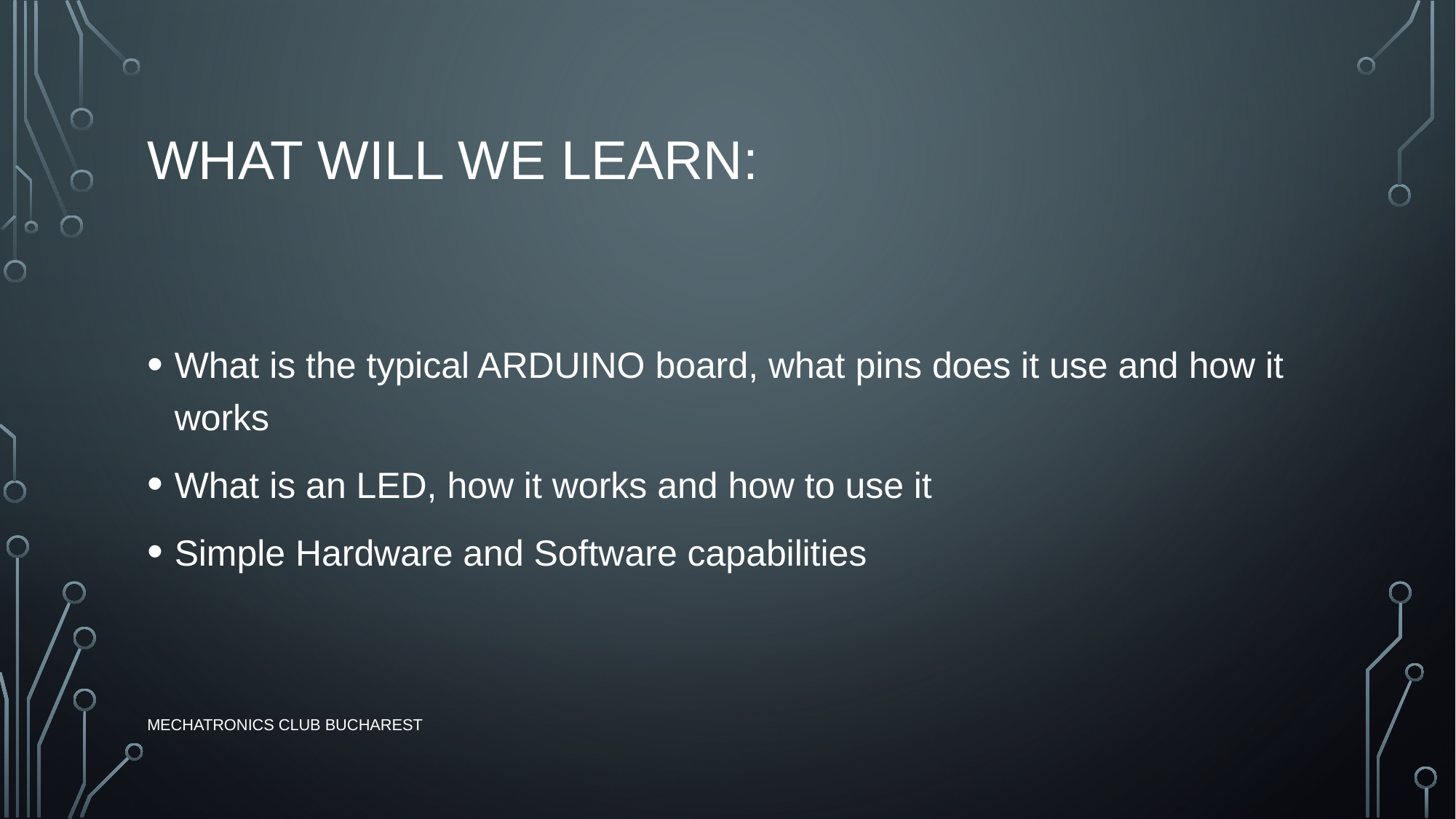

# What will we learn:

What is the typical ARDUINO board, what pins does it use and how it works
What is an LED, how it works and how to use it
Simple Hardware and Software capabilities
Mechatronics Club Bucharest